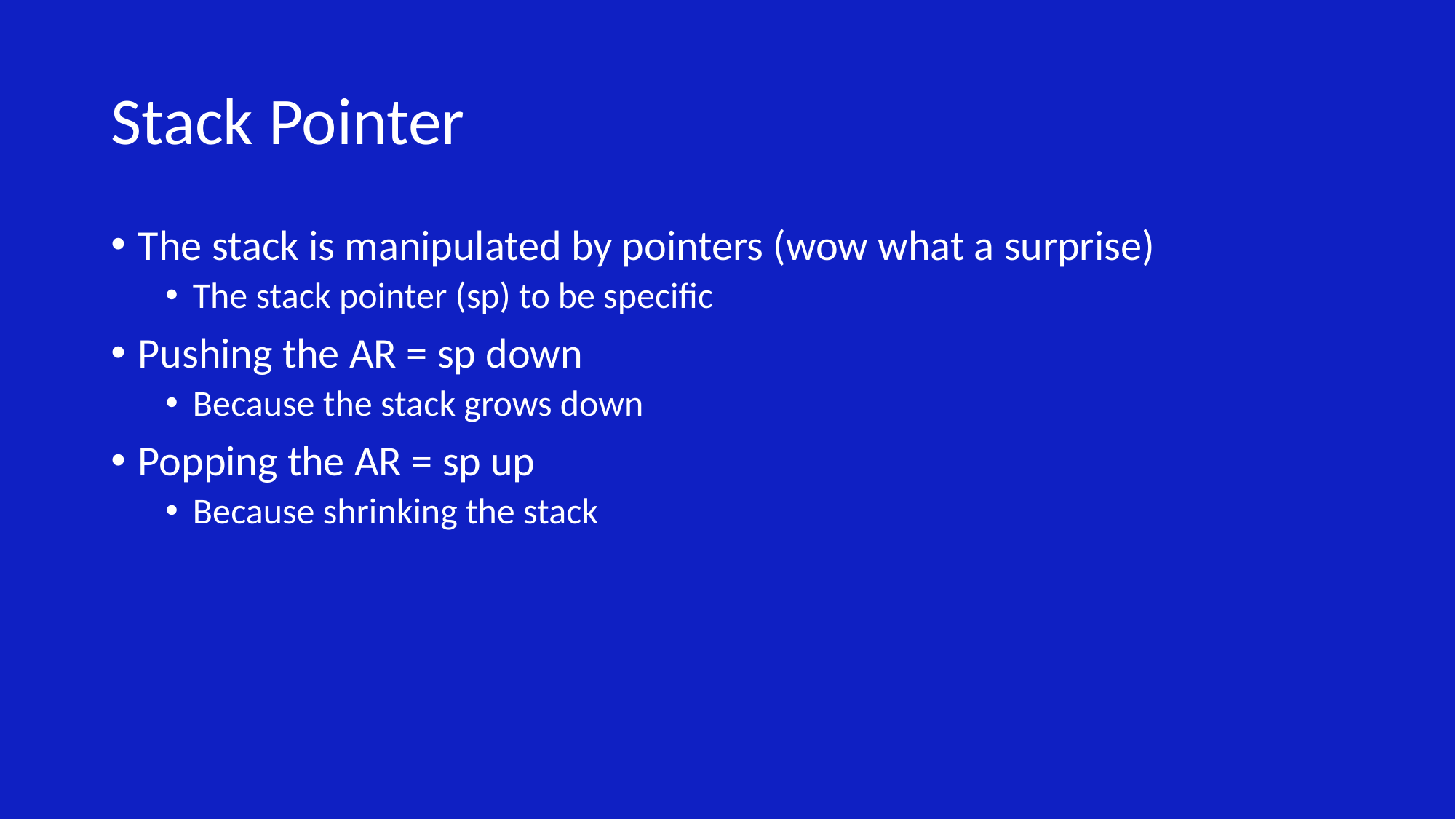

# Stack Pointer
The stack is manipulated by pointers (wow what a surprise)
The stack pointer (sp) to be specific
Pushing the AR = sp down
Because the stack grows down
Popping the AR = sp up
Because shrinking the stack